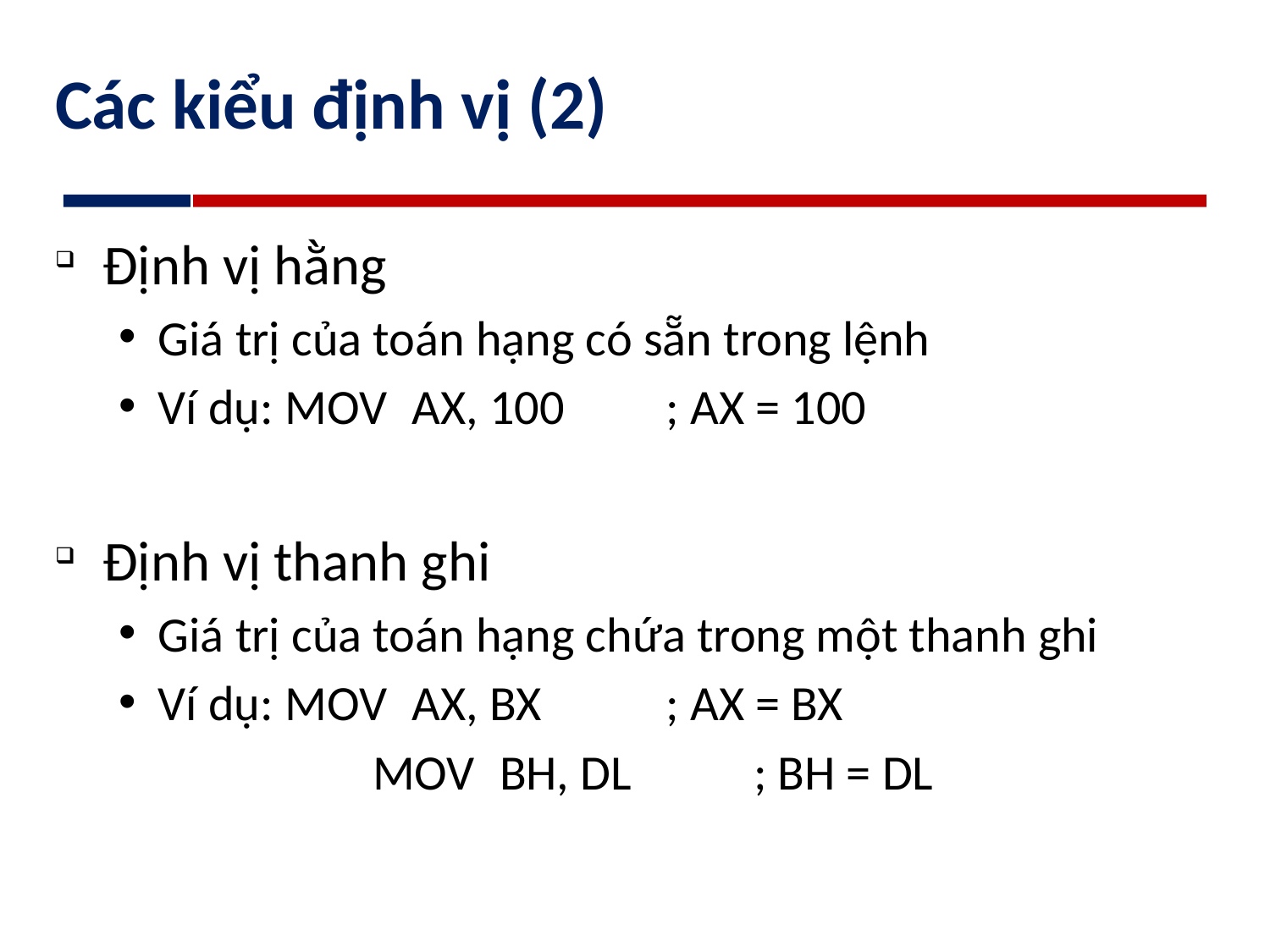

# Các kiểu định vị (2)
Định vị hằng
Giá trị của toán hạng có sẵn trong lệnh
Ví dụ:	MOV	AX, 100	; AX = 100

Định vị thanh ghi
Giá trị của toán hạng chứa trong một thanh ghi
Ví dụ:	MOV	AX, BX	; AX = BX
		MOV	BH, DL	; BH = DL